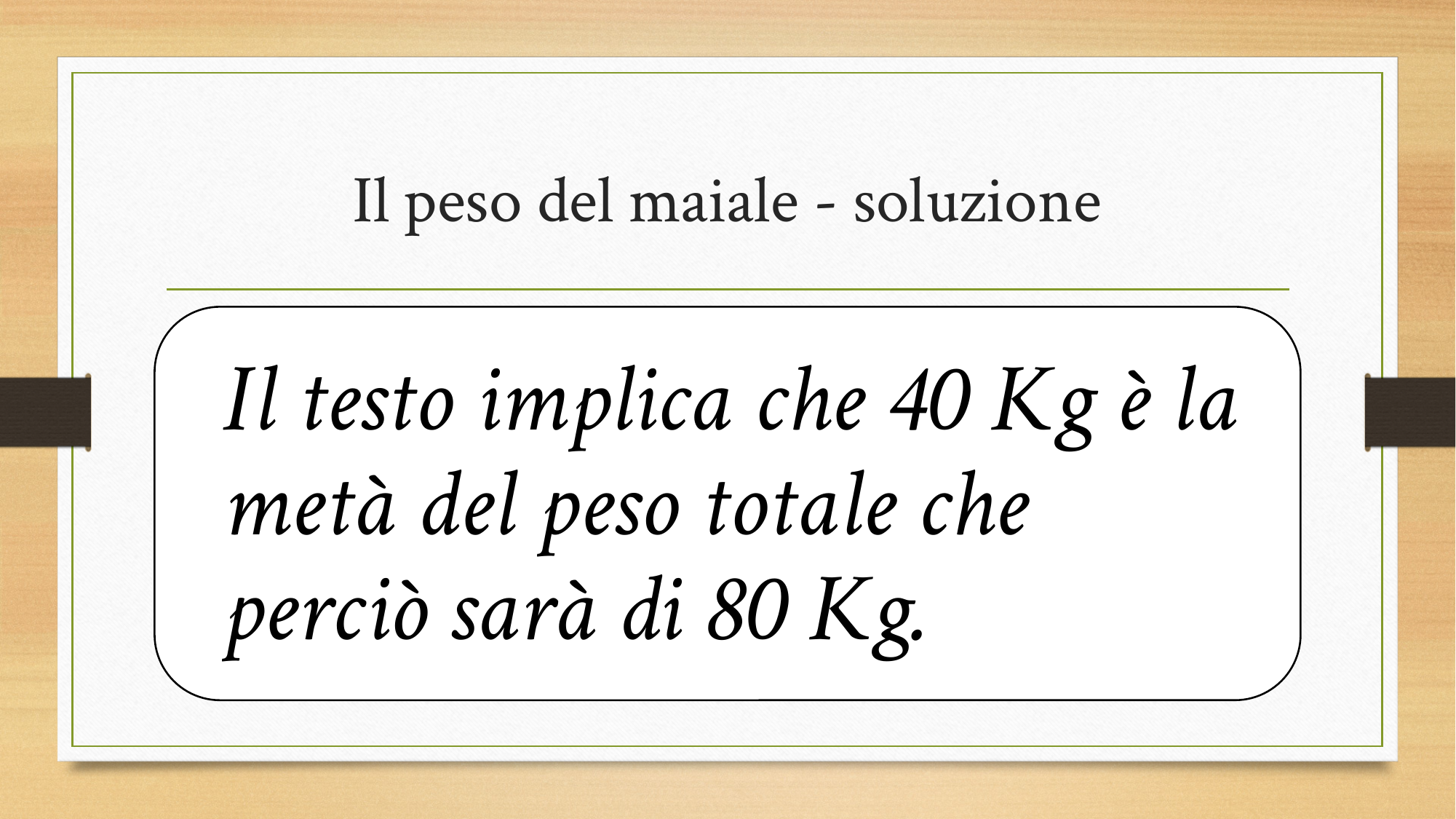

# Il peso del maiale - soluzione
Il testo implica che 40 Kg è la metà del peso totale che perciò sarà di 80 Kg.